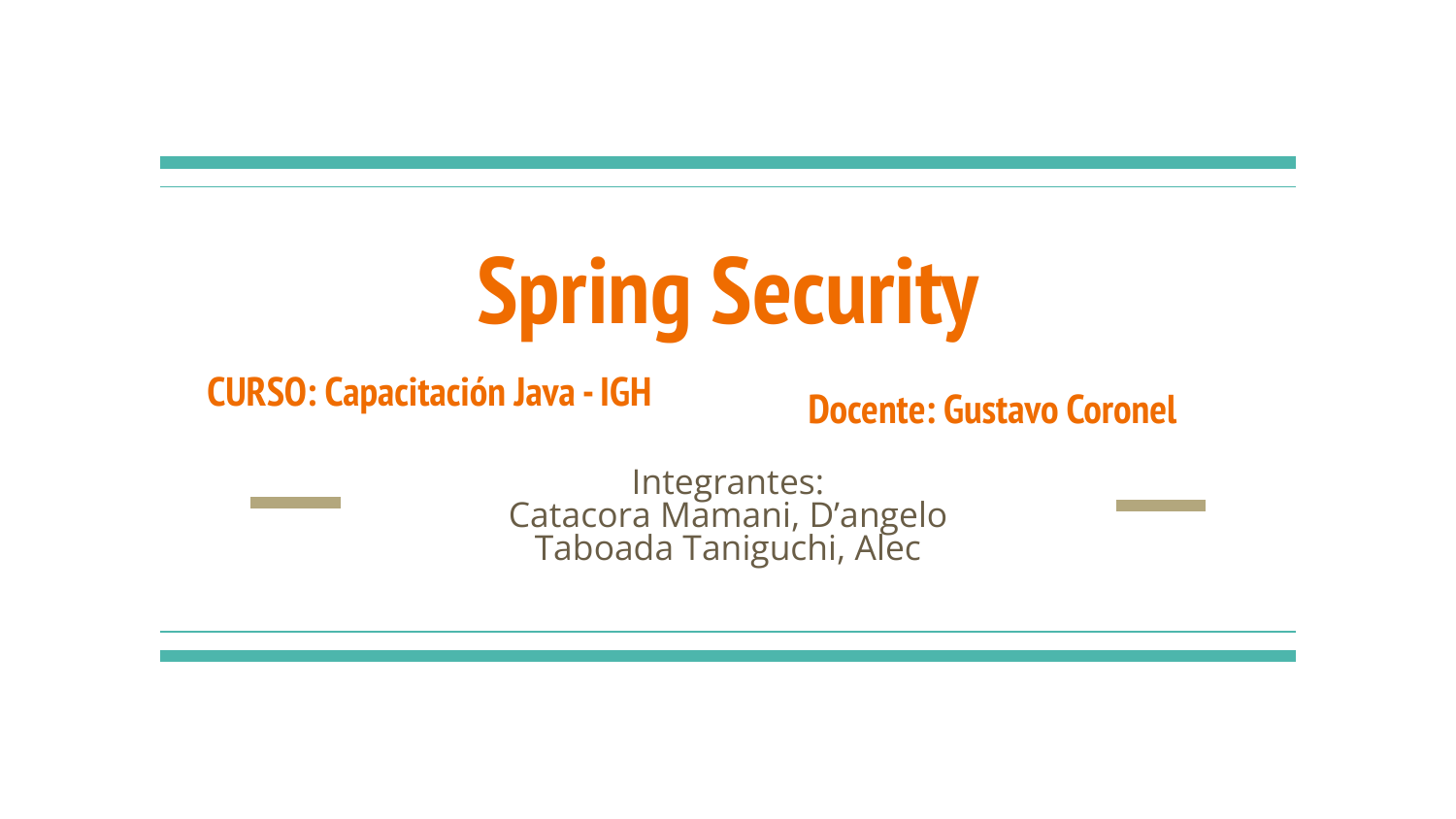

Spring Security
CURSO: Capacitación Java - IGH
Docente: Gustavo Coronel
Integrantes:
Catacora Mamani, D’angelo
Taboada Taniguchi, Alec